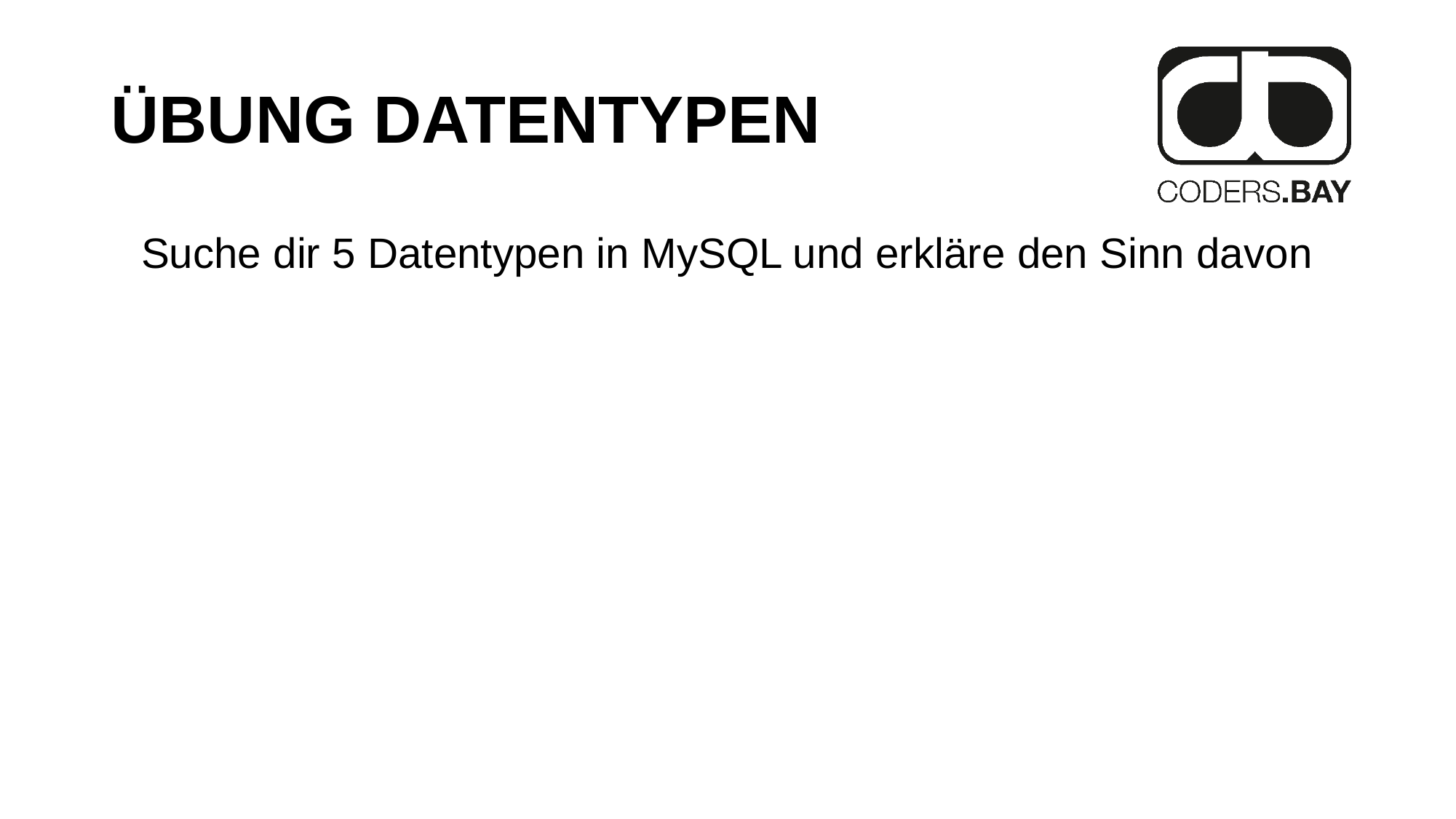

# ÜBUNG DATENTYPEN
Suche dir 5 Datentypen in MySQL und erkläre den Sinn davon